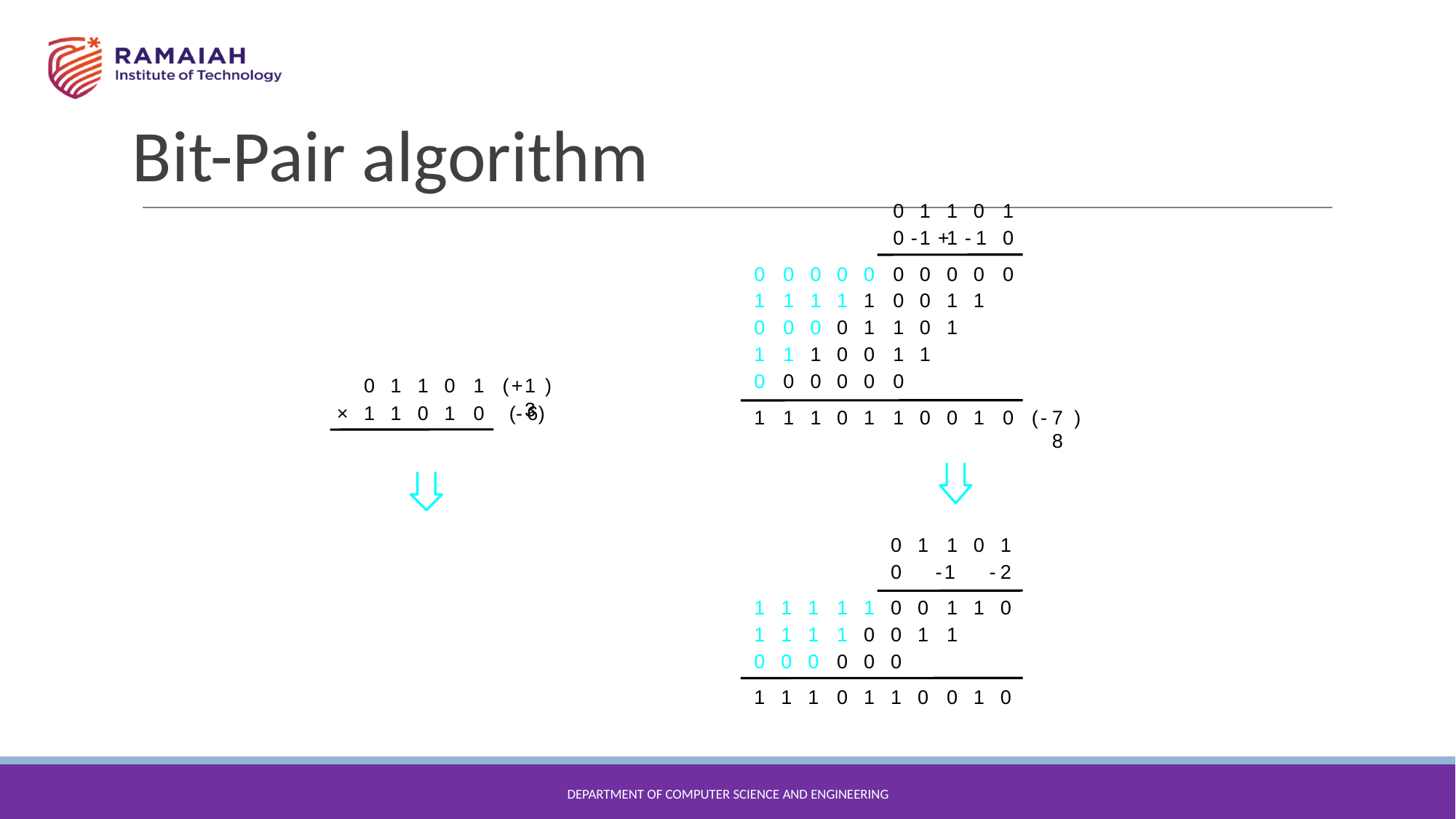

# Bit-Pair algorithm
0
1
1
0
1
0
-
1
+
1
-
1
0
0
0
0
0
0
0
0
0
0
0
1
1
1
1
1
0
0
1
1
0
0
0
0
1
1
0
1
1
1
1
0
0
1
1
0
0
0
0
0
0
0
1
1
0
1
(
+
13
)
×
1
1
0
1
0
(
-
6
)
1
1
1
0
1
1
0
0
1
0
(
-
78
)

0
1
1
0
1
0
-
1
-
2
1
1
1
1
1
0
0
1
1
0
1
1
1
1
0
0
1
1
0
0
0
0
0
0
1
1
1
0
1
1
0
0
1
0
DEPARTMENT OF COMPUTER SCIENCE AND ENGINEERING